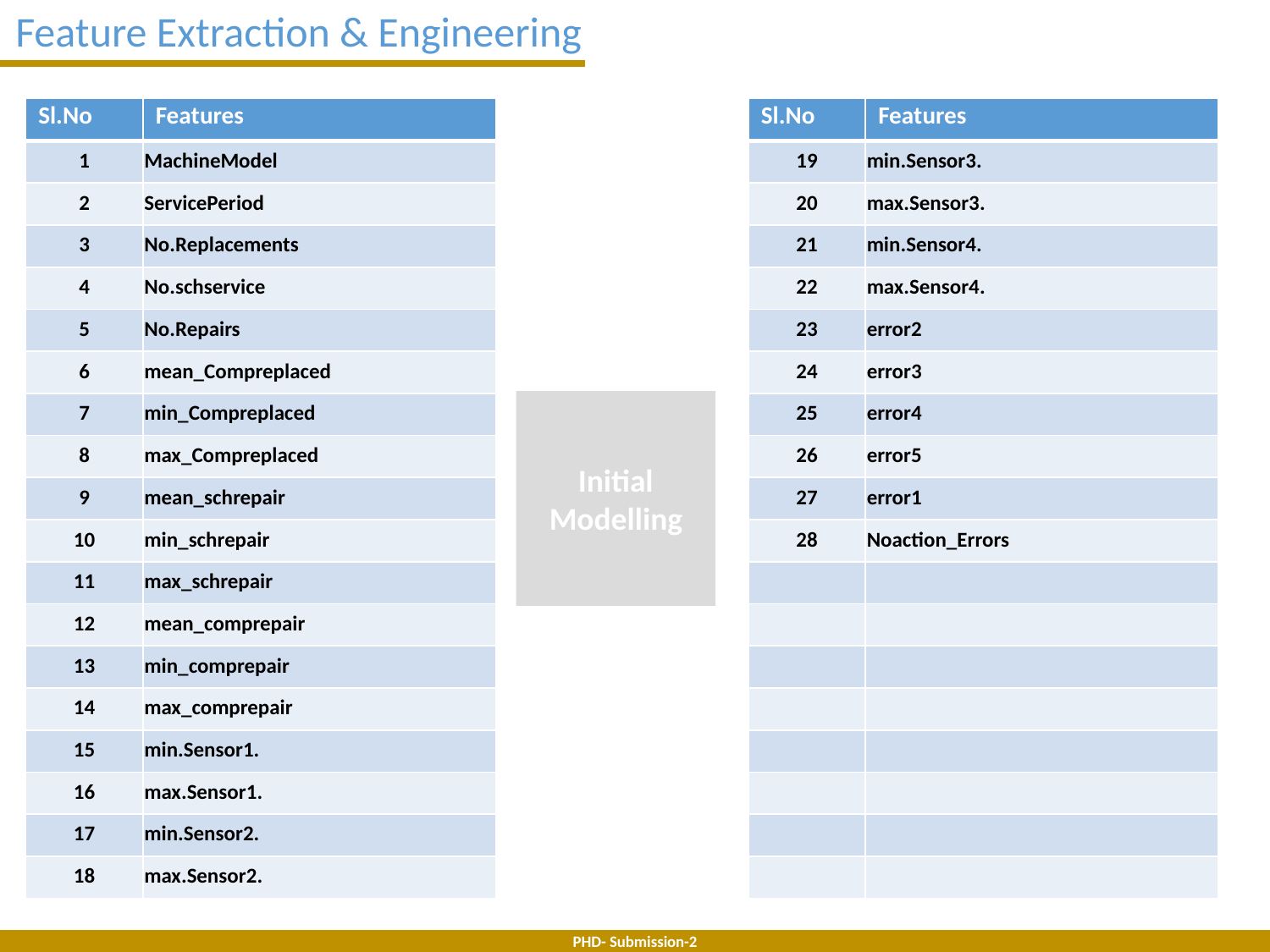

Feature Extraction & Engineering

| Sl.No | Features |
| --- | --- |
| 1 | MachineModel |
| 2 | ServicePeriod |
| 3 | No.Replacements |
| 4 | No.schservice |
| 5 | No.Repairs |
| 6 | mean\_Compreplaced |
| 7 | min\_Compreplaced |
| 8 | max\_Compreplaced |
| 9 | mean\_schrepair |
| 10 | min\_schrepair |
| 11 | max\_schrepair |
| 12 | mean\_comprepair |
| 13 | min\_comprepair |
| 14 | max\_comprepair |
| 15 | min.Sensor1. |
| 16 | max.Sensor1. |
| 17 | min.Sensor2. |
| 18 | max.Sensor2. |
| Sl.No | Features |
| --- | --- |
| 19 | min.Sensor3. |
| 20 | max.Sensor3. |
| 21 | min.Sensor4. |
| 22 | max.Sensor4. |
| 23 | error2 |
| 24 | error3 |
| 25 | error4 |
| 26 | error5 |
| 27 | error1 |
| 28 | Noaction\_Errors |
|  |  |
|  |  |
|  |  |
|  |  |
|  |  |
|  |  |
|  |  |
|  |  |
Initial Modelling
PHD- Submission-2